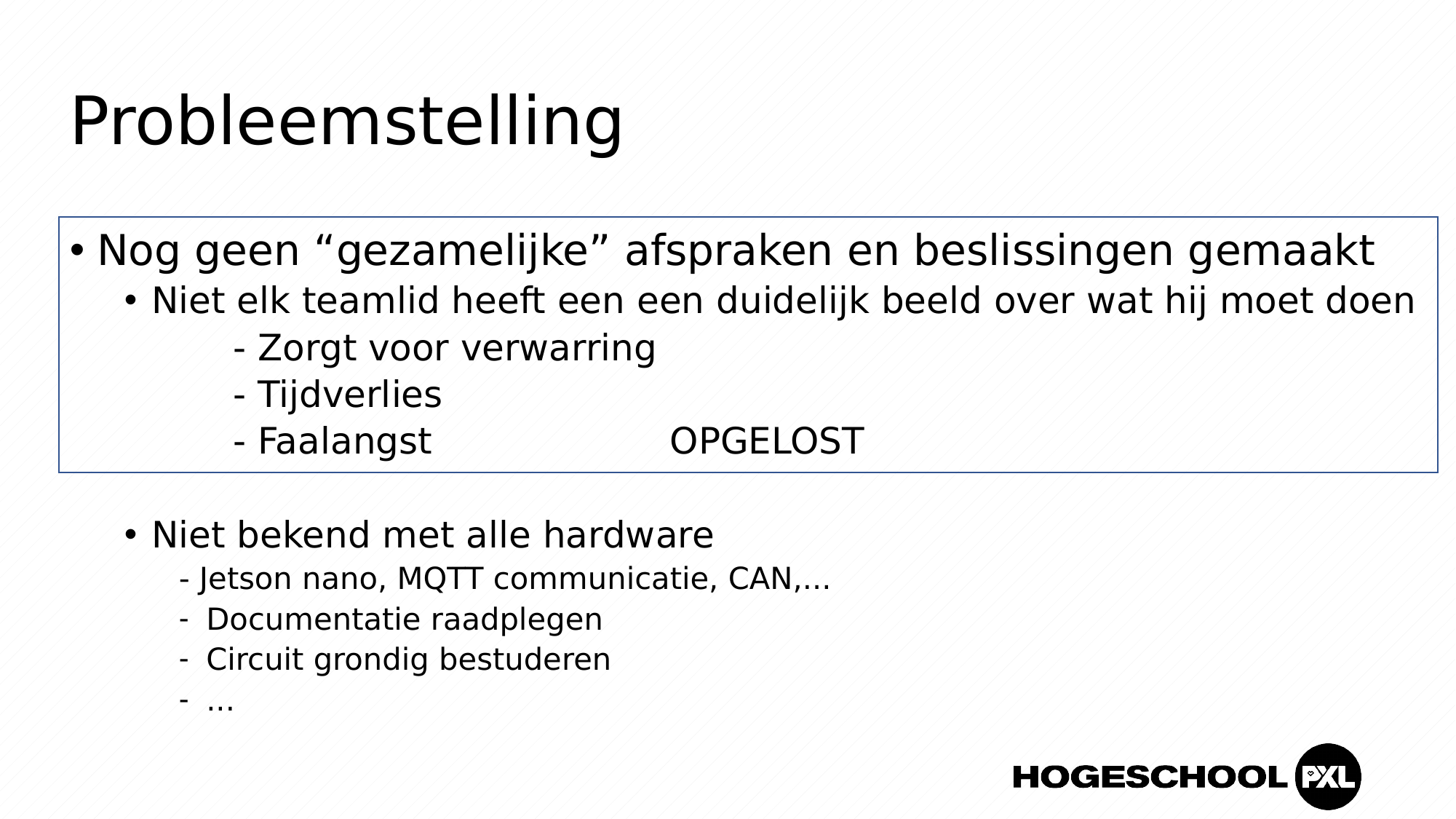

# Probleemstelling

Nog geen “gezamelijke” afspraken en beslissingen gemaakt
Niet elk teamlid heeft een een duidelijk beeld over wat hij moet doen
	- Zorgt voor verwarring
	- Tijdverlies
	- Faalangst			OPGELOST

Niet bekend met alle hardware
- Jetson nano, MQTT communicatie, CAN,...
Documentatie raadplegen
Circuit grondig bestuderen
...